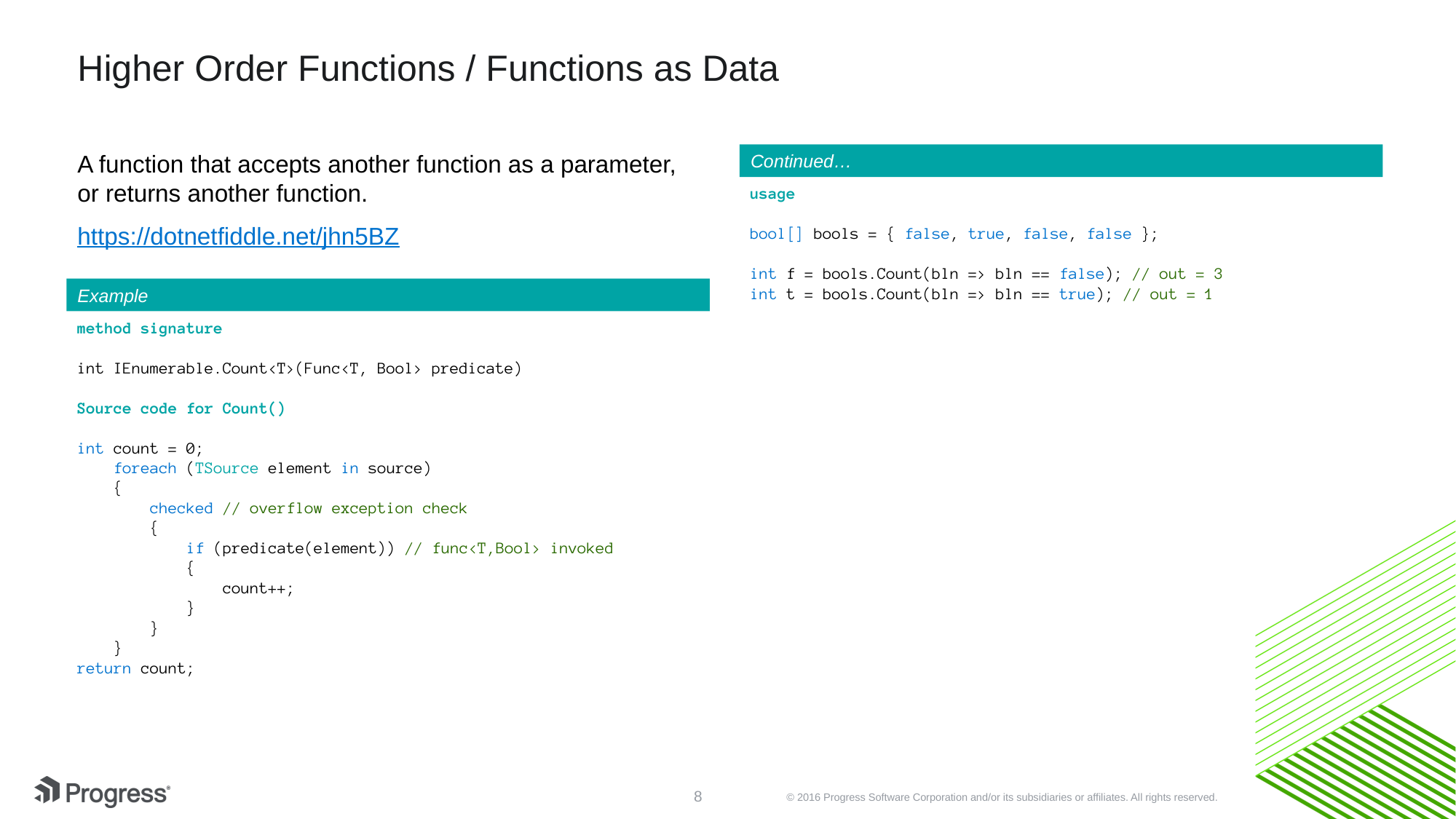

# Higher Order Functions / Functions as Data
A function that accepts another function as a parameter, or returns another function.
https://dotnetfiddle.net/jhn5BZ

Continued…
usage
bool[] bools = { false, true, false, false };
        
int f = bools.Count(bln => bln == false); // out = 3
int t = bools.Count(bln => bln == true); // out = 1
Example
method signature
int IEnumerable.Count<T>(Func<T, Bool> predicate)
Source code for Count()
int count = 0;
    foreach (TSource element in source)
    {
        checked // overflow exception check
        {
            if (predicate(element)) // func<T,Bool> invoked
            {
                count++;
            }
        }
    }
return count;